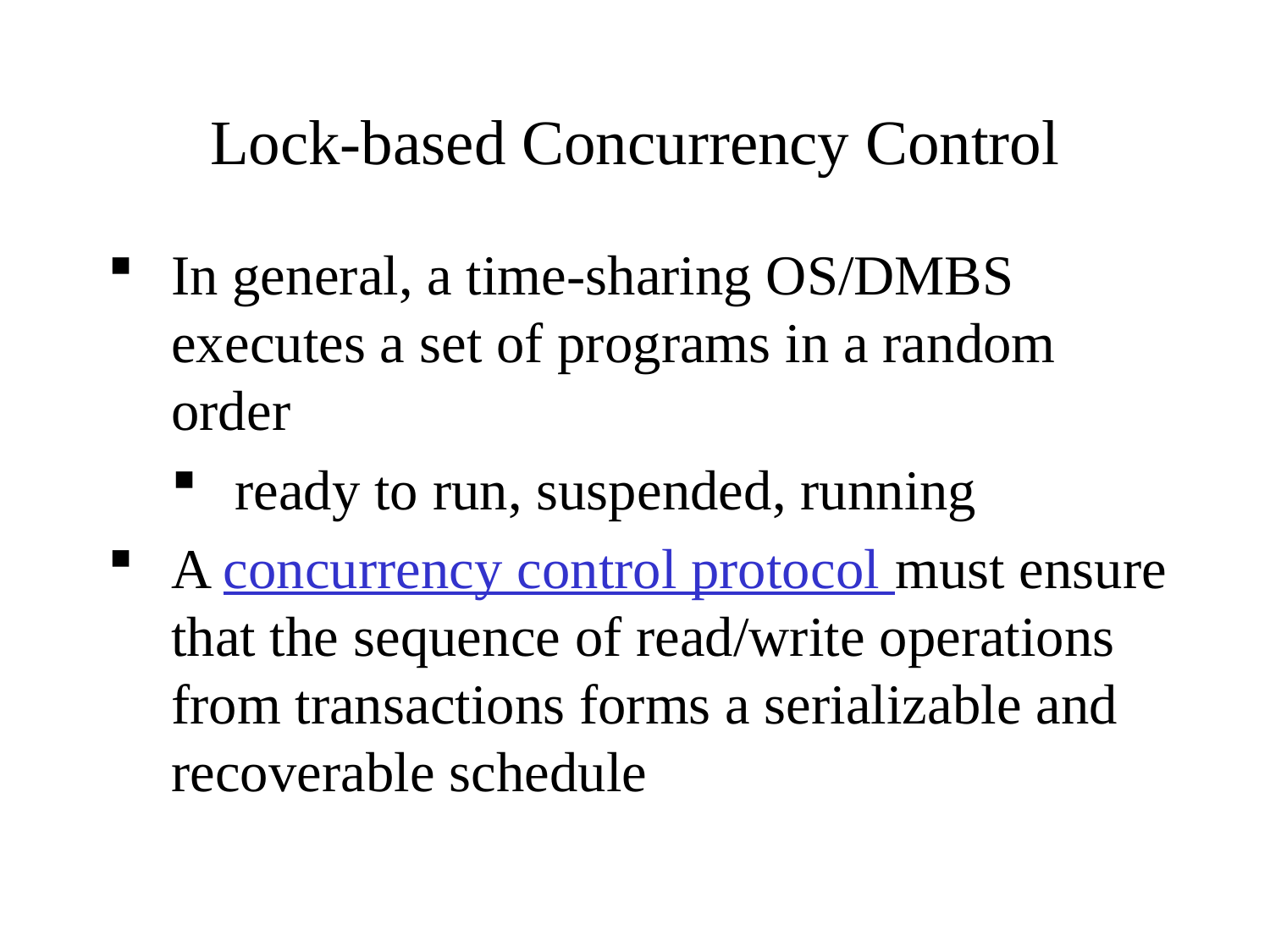

Lock-based Concurrency Control
In general, a time-sharing OS/DMBS executes a set of programs in a random order
ready to run, suspended, running
A concurrency control protocol must ensure that the sequence of read/write operations from transactions forms a serializable and recoverable schedule